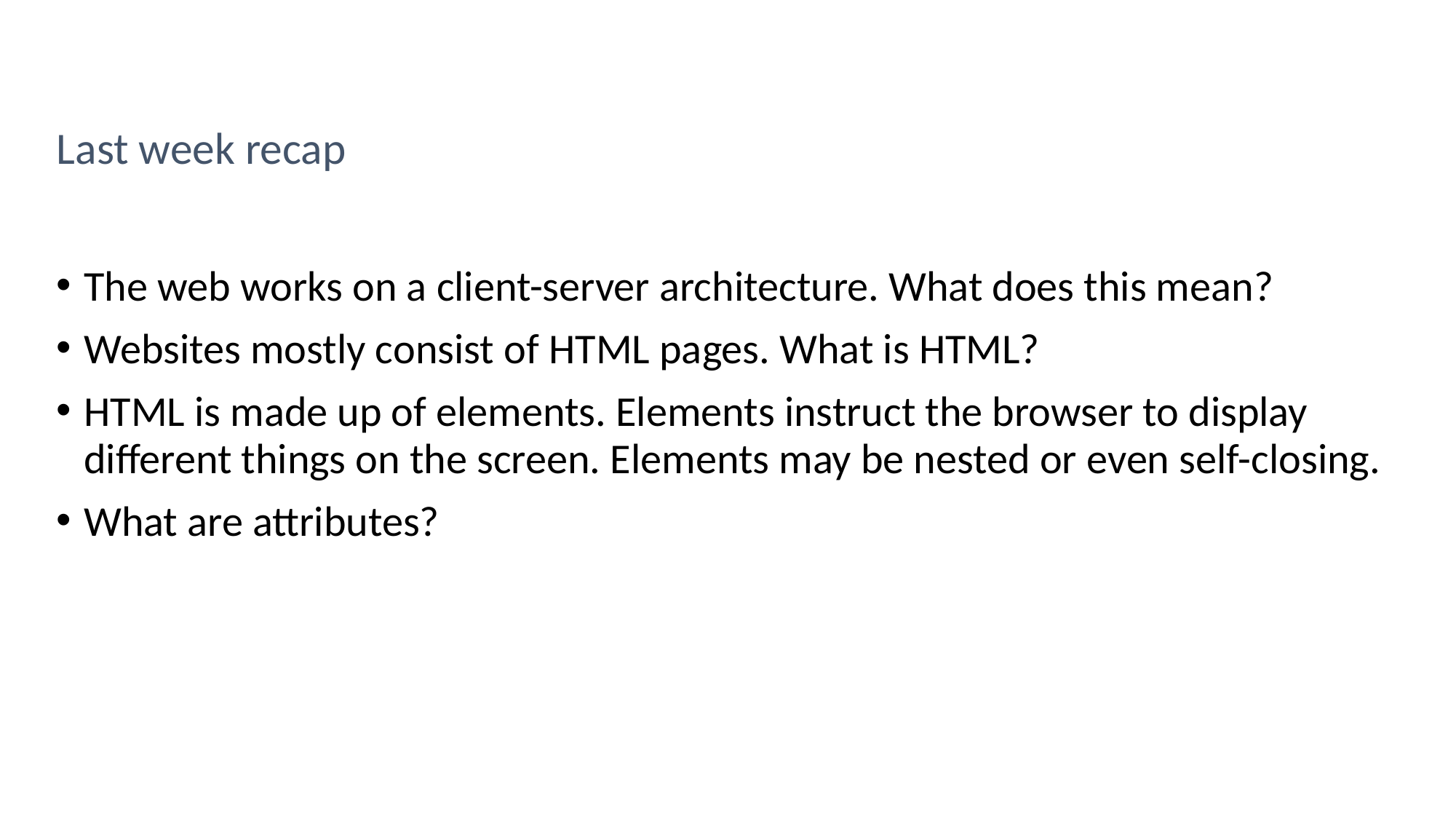

# Last week recap
The web works on a client-server architecture. What does this mean?
Websites mostly consist of HTML pages. What is HTML?
HTML is made up of elements. Elements instruct the browser to display different things on the screen. Elements may be nested or even self-closing.
What are attributes?